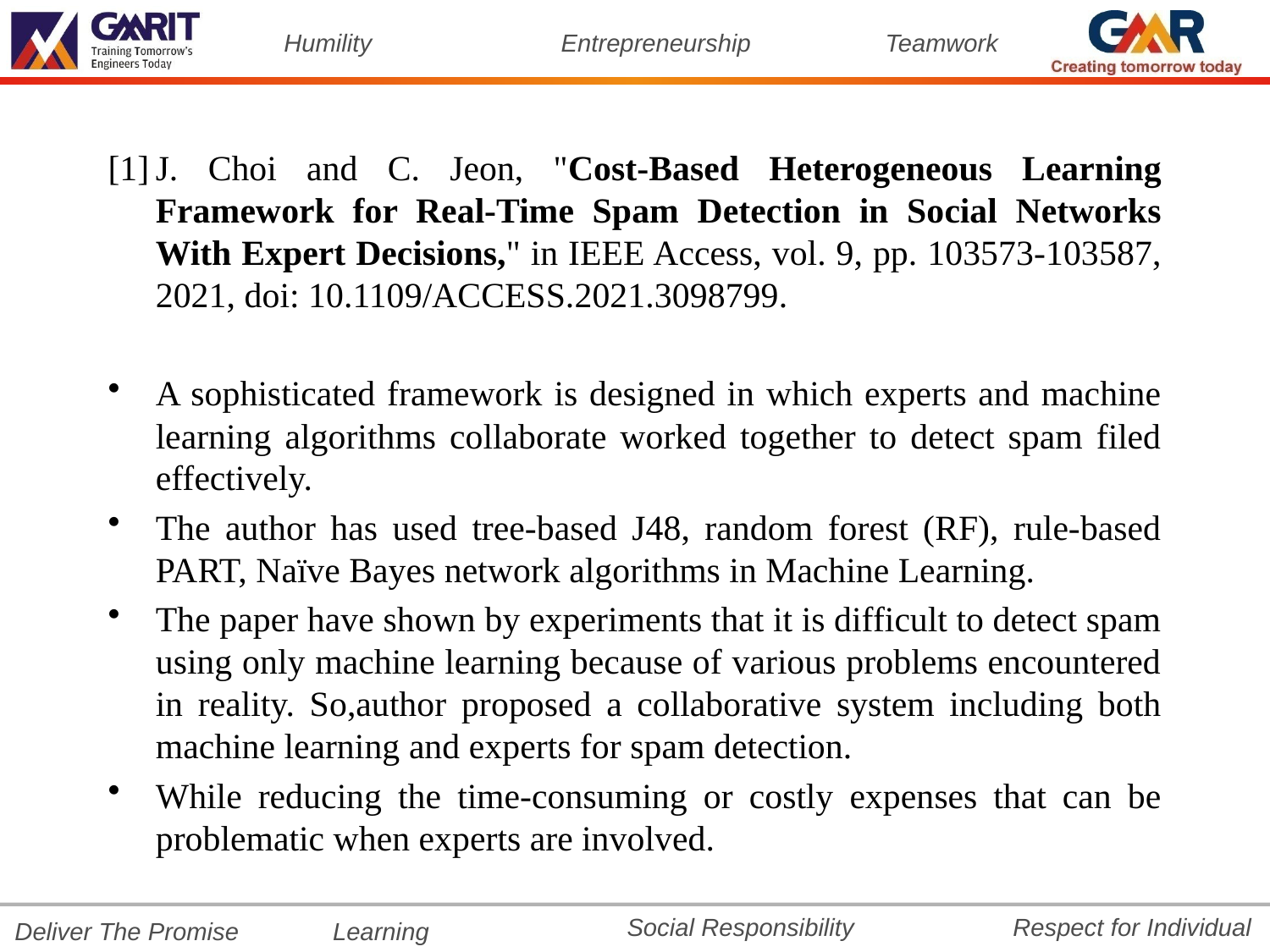

[1]	J. Choi and C. Jeon, "Cost-Based Heterogeneous Learning Framework for Real-Time Spam Detection in Social Networks With Expert Decisions," in IEEE Access, vol. 9, pp. 103573-103587, 2021, doi: 10.1109/ACCESS.2021.3098799.

A sophisticated framework is designed in which experts and machine learning algorithms collaborate worked together to detect spam filed effectively.
The author has used tree-based J48, random forest (RF), rule-based PART, Naïve Bayes network algorithms in Machine Learning.
The paper have shown by experiments that it is difficult to detect spam using only machine learning because of various problems encountered in reality. So,author proposed a collaborative system including both machine learning and experts for spam detection.
While reducing the time-consuming or costly expenses that can be problematic when experts are involved.